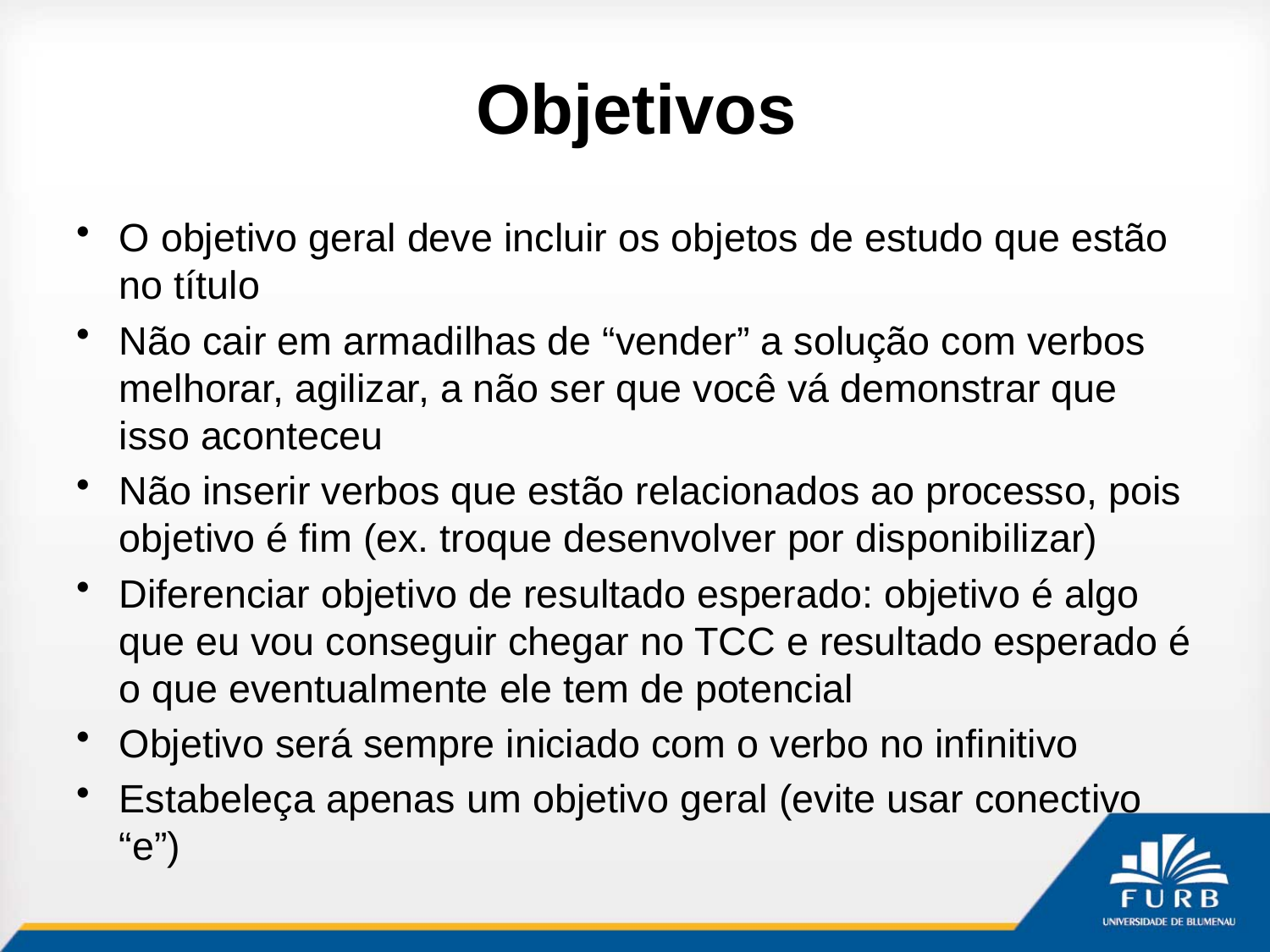

# Objetivos
O objetivo geral deve incluir os objetos de estudo que estão no título
Não cair em armadilhas de “vender” a solução com verbos melhorar, agilizar, a não ser que você vá demonstrar que isso aconteceu
Não inserir verbos que estão relacionados ao processo, pois objetivo é fim (ex. troque desenvolver por disponibilizar)
Diferenciar objetivo de resultado esperado: objetivo é algo que eu vou conseguir chegar no TCC e resultado esperado é o que eventualmente ele tem de potencial
Objetivo será sempre iniciado com o verbo no infinitivo
Estabeleça apenas um objetivo geral (evite usar conectivo “e”)